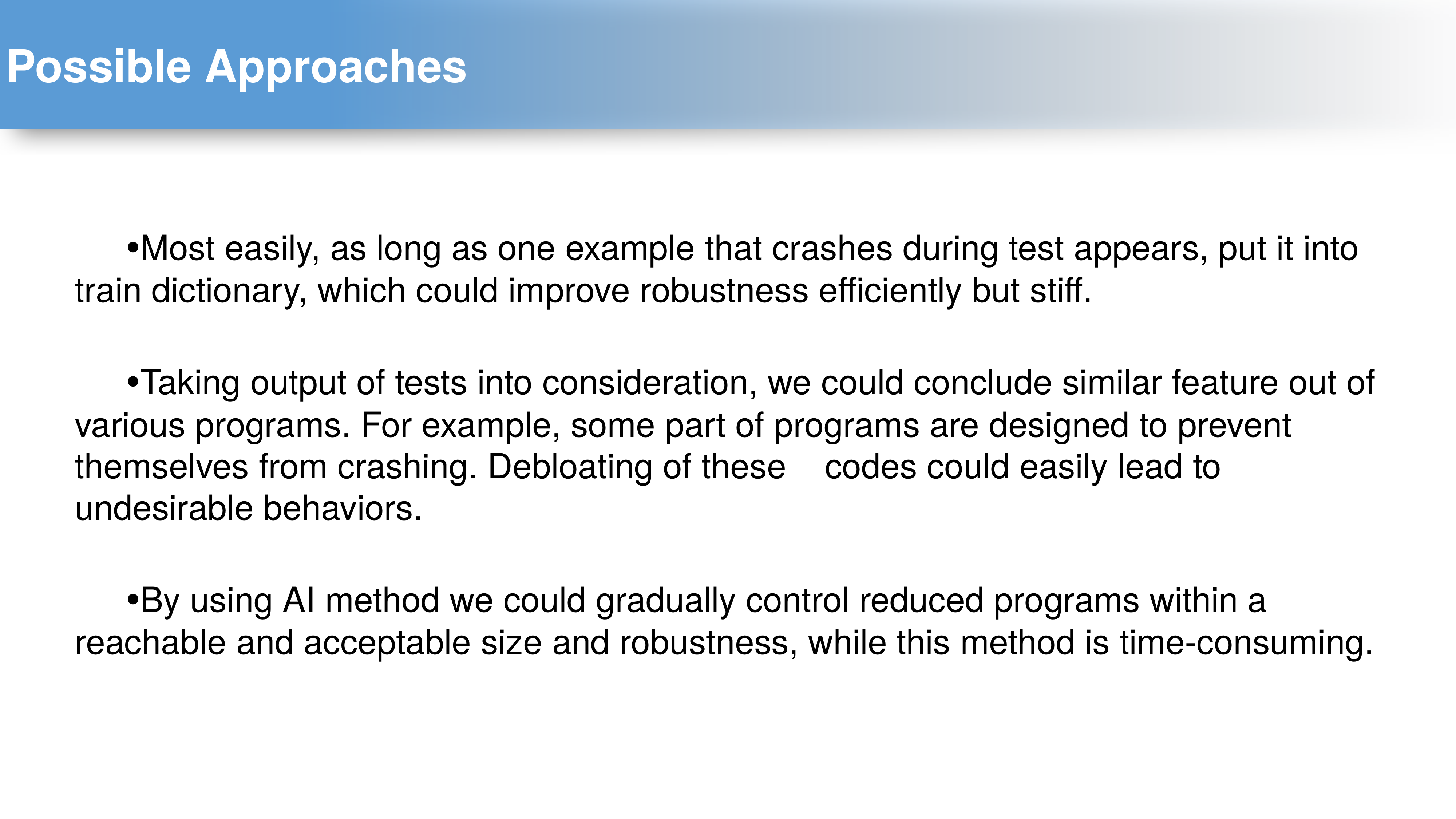

Possible Approaches
•Most easily, as long as one example that crashes during test appears, put it into train dictionary, which could improve robustness efficiently but stiff.

•Taking output of tests into consideration, we could conclude similar feature out of various programs. For example, some part of programs are designed to prevent themselves from crashing. Debloating of these    codes could easily lead to undesirable behaviors.

•By using AI method we could gradually control reduced programs within a reachable and acceptable size and robustness, while this method is time-consuming.